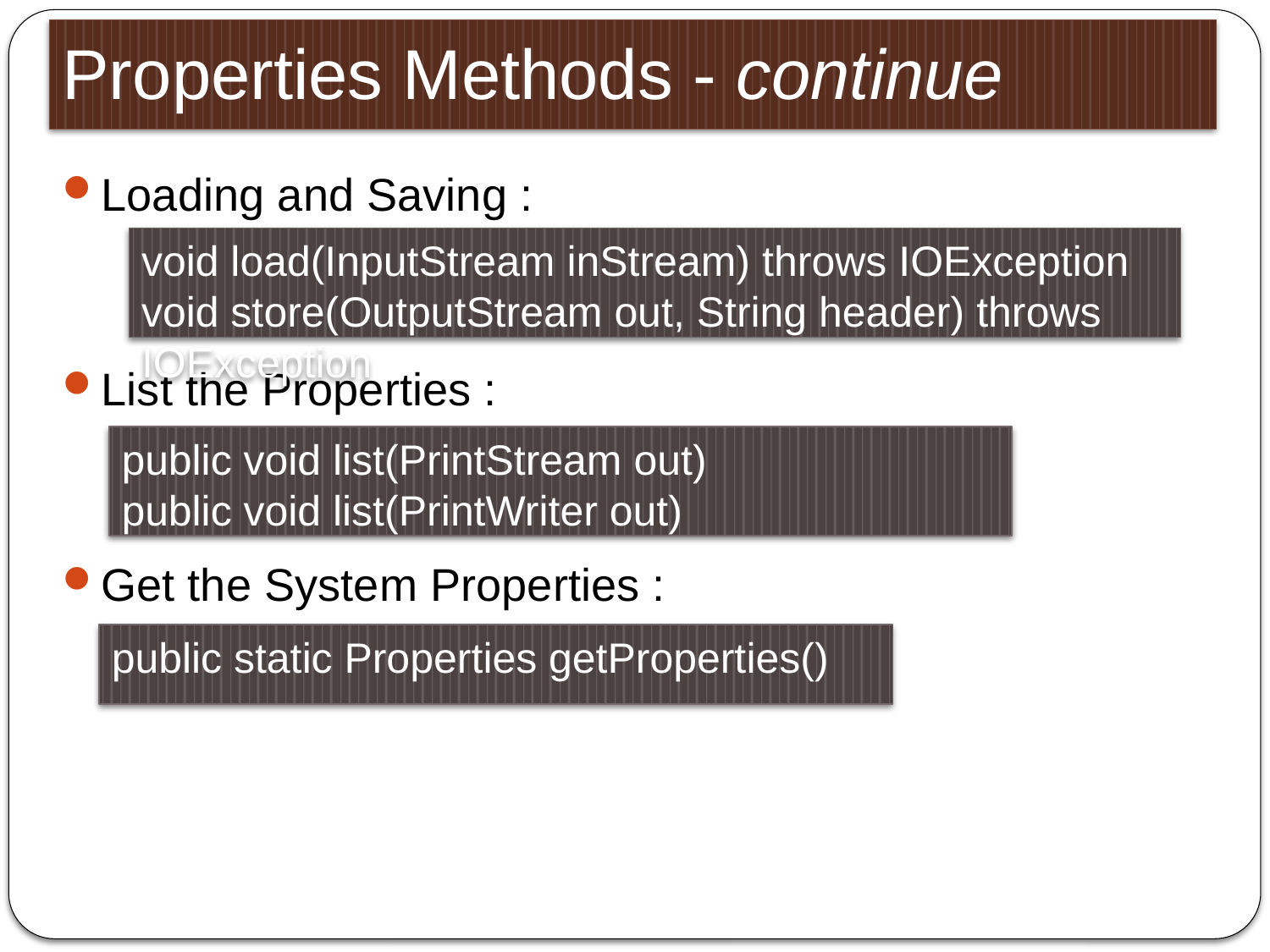

# Properties Methods - continue
Loading and Saving :

List the Properties :

Get the System Properties :

void load(InputStream inStream) throws IOException
void store(OutputStream out, String header) throws IOException
public void list(PrintStream out)
public void list(PrintWriter out)
public static Properties getProperties()